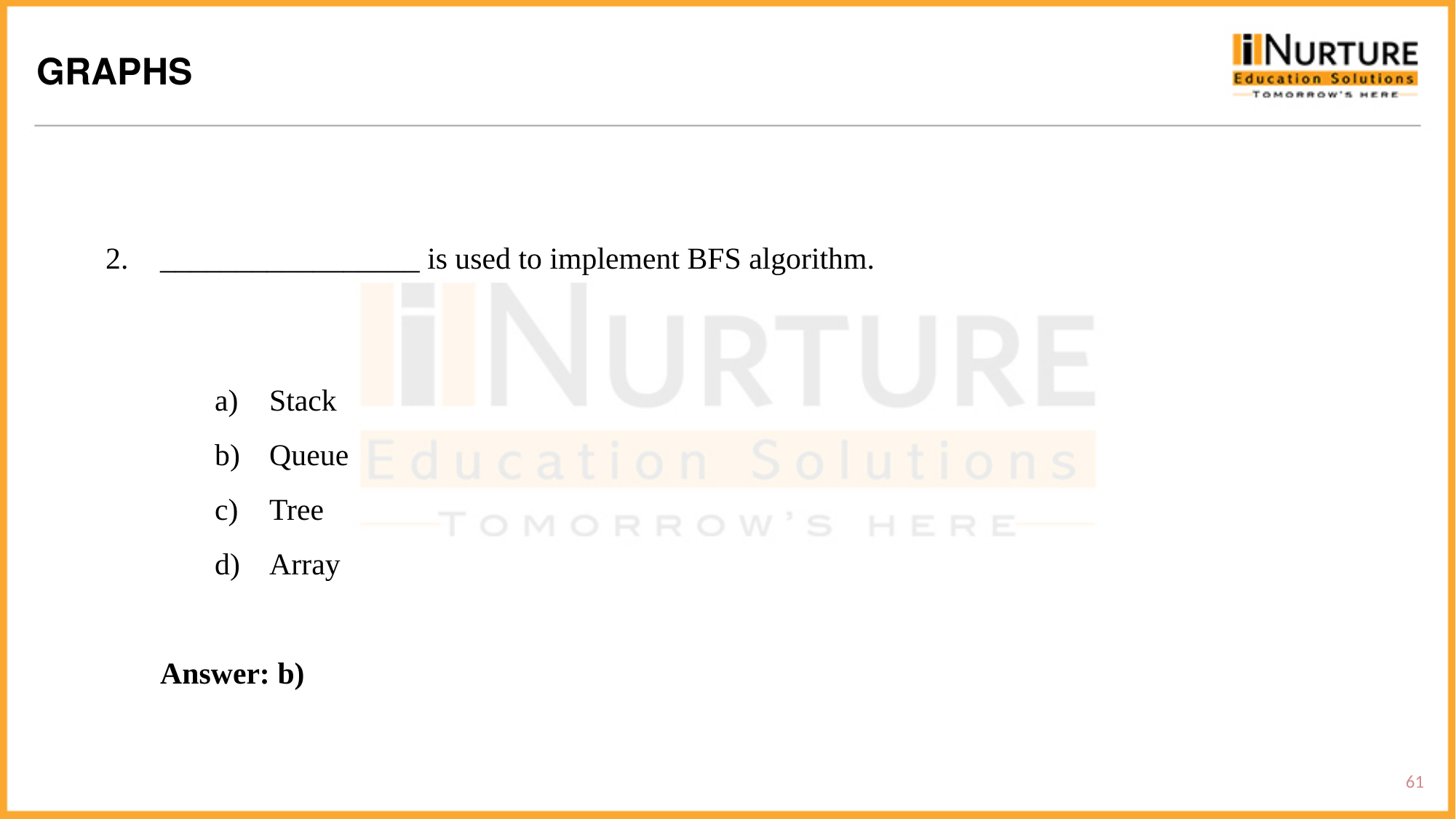

GRAPHS

_________________ is used to implement BFS algorithm.

Stack
Queue
Tree
Array

Answer: b)

61